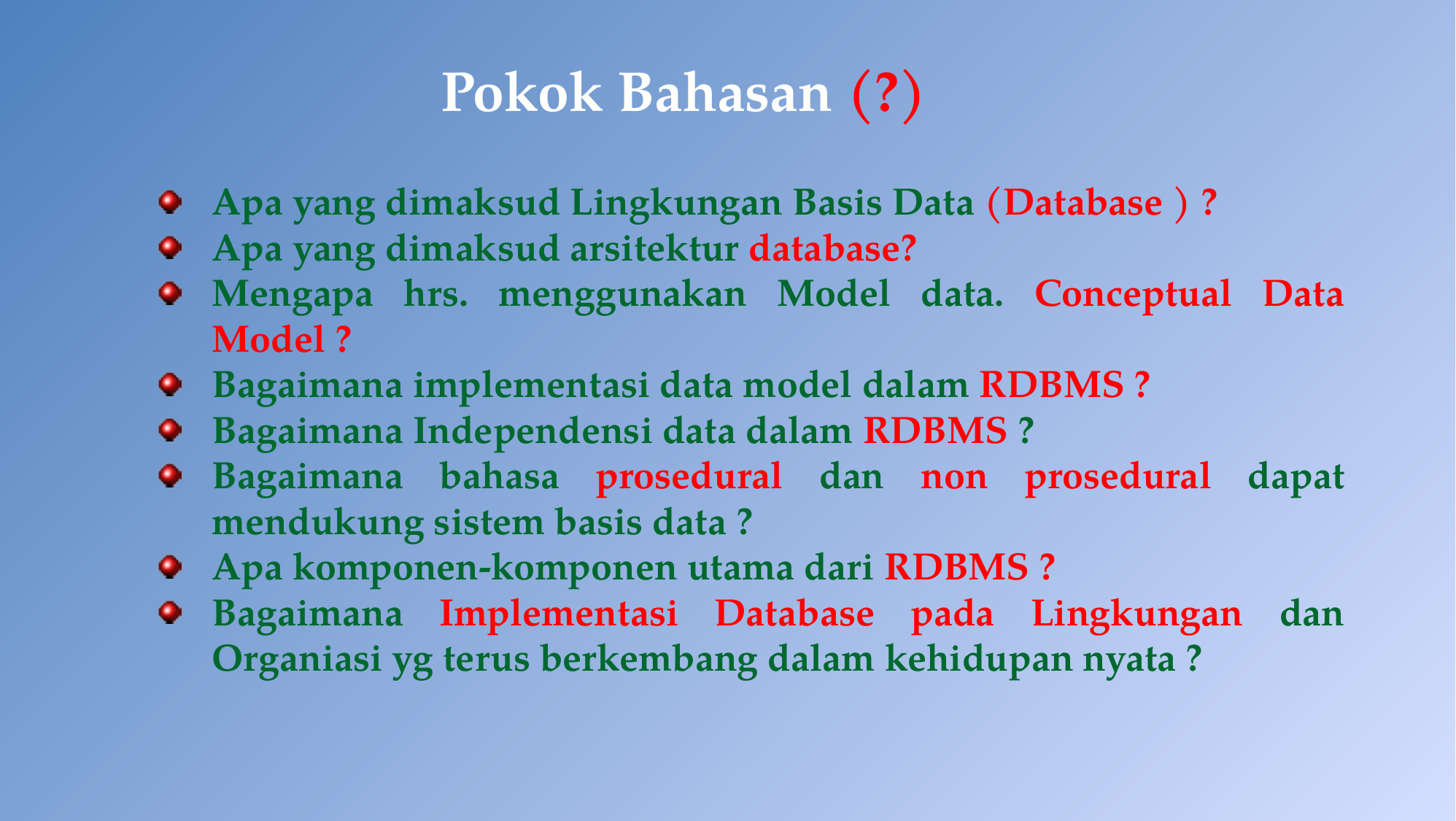

# Pokok Bahasan (?)
Apa yang dimaksud Lingkungan Basis Data (Database ) ?
Apa yang dimaksud arsitektur database?
Mengapa hrs. menggunakan Model data. Conceptual Data Model ?
Bagaimana implementasi data model dalam RDBMS ?
Bagaimana Independensi data dalam RDBMS ?
Bagaimana bahasa prosedural dan non prosedural dapat mendukung sistem basis data ?
Apa komponen-komponen utama dari RDBMS ?
Bagaimana Implementasi Database pada Lingkungan dan Organiasi yg terus berkembang dalam kehidupan nyata ?